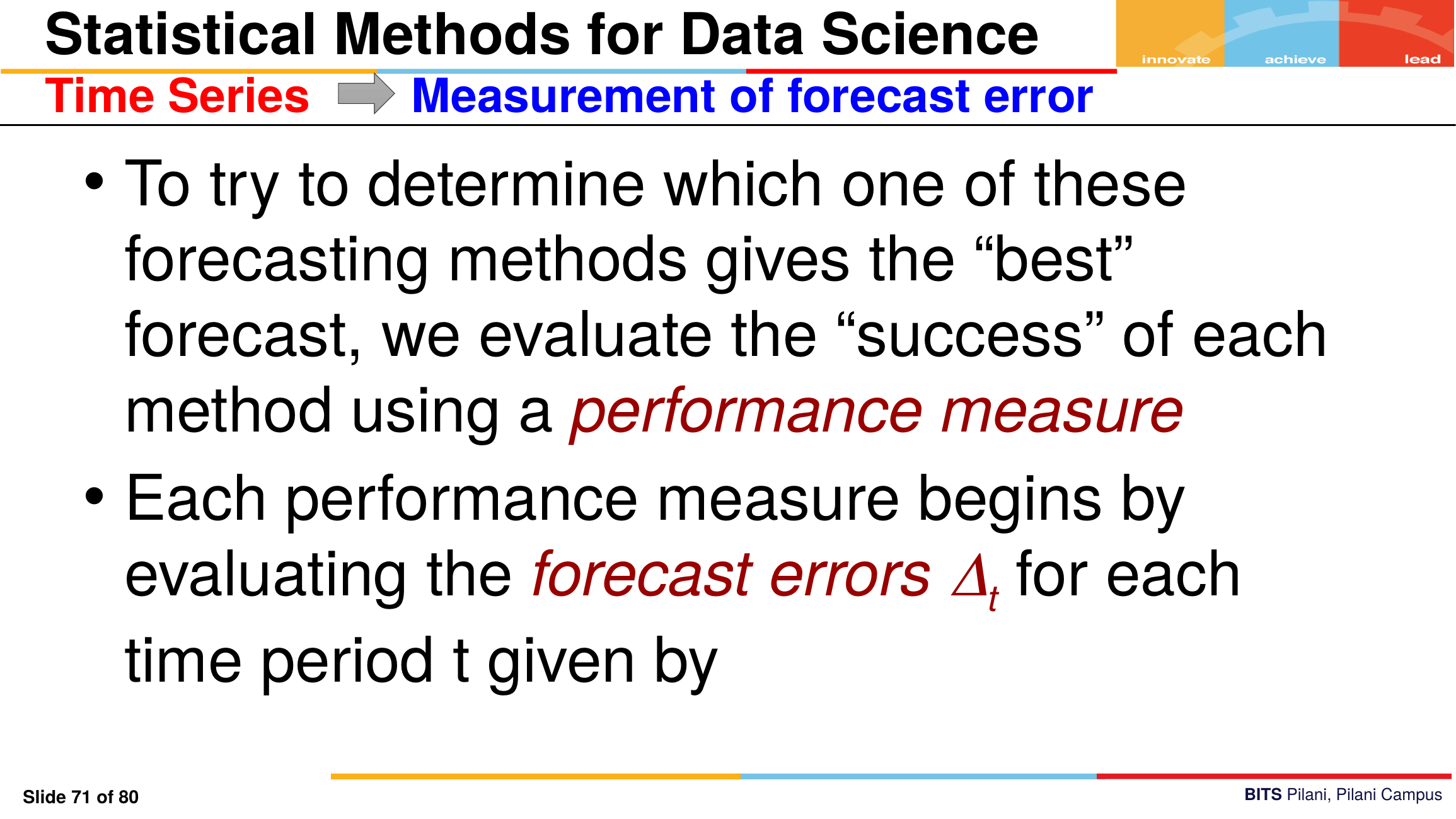

Statistical Methods for Data Science
Time Series
Measurement of forecast error

To try to determine which one of these forecasting methods gives the “best” forecast, we evaluate the “success” of each method using a performance measure
Each performance measure begins by evaluating the forecast errors Δt for each time period t given by